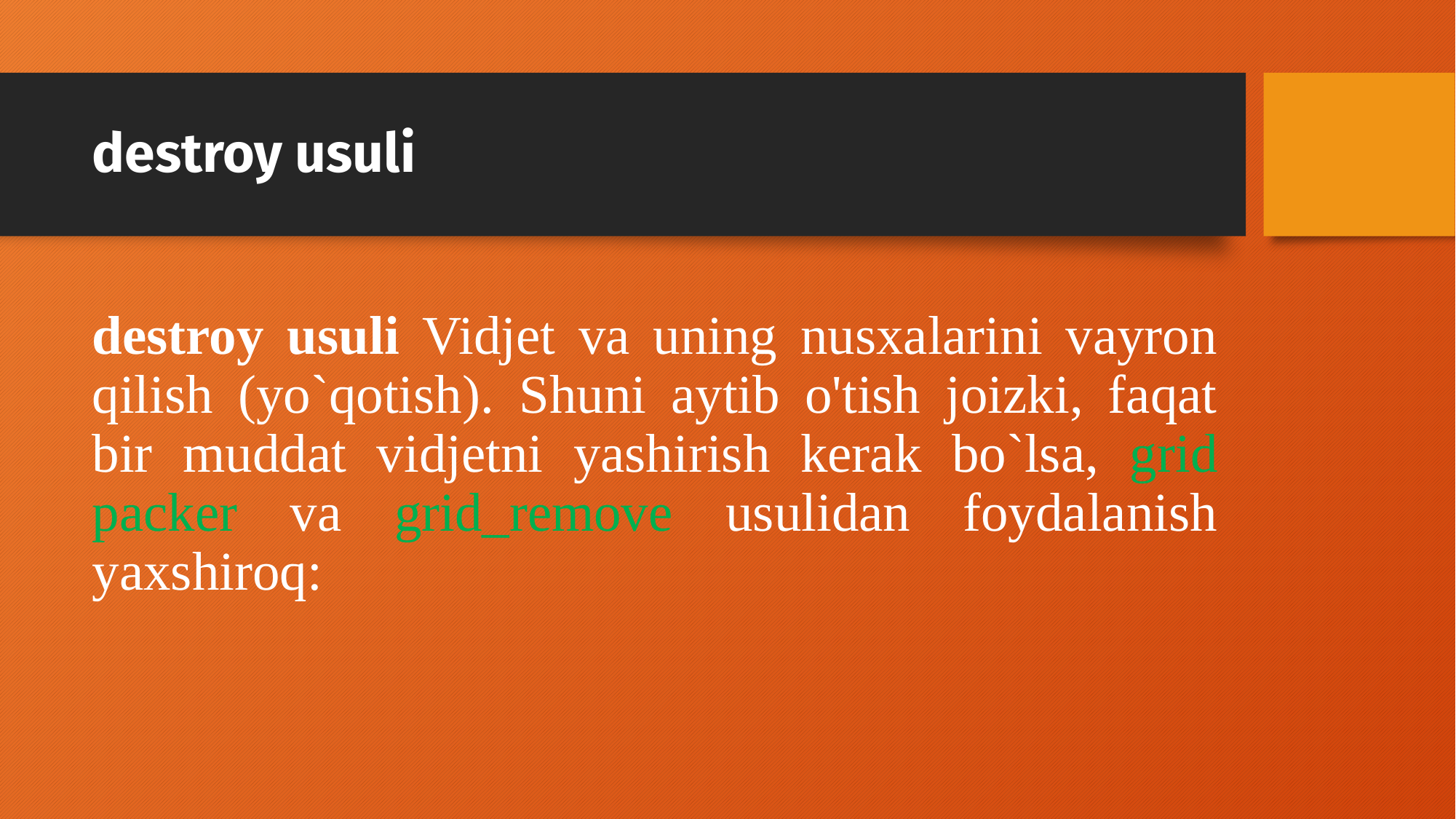

# destroy usuli
destroy usuli Vidjet va uning nusxalarini vayron qilish (yo`qotish). Shuni aytib o'tish joizki, faqat bir muddat vidjetni yashirish kerak bo`lsa, grid packer va grid_remove usulidan foydalanish yaxshiroq: